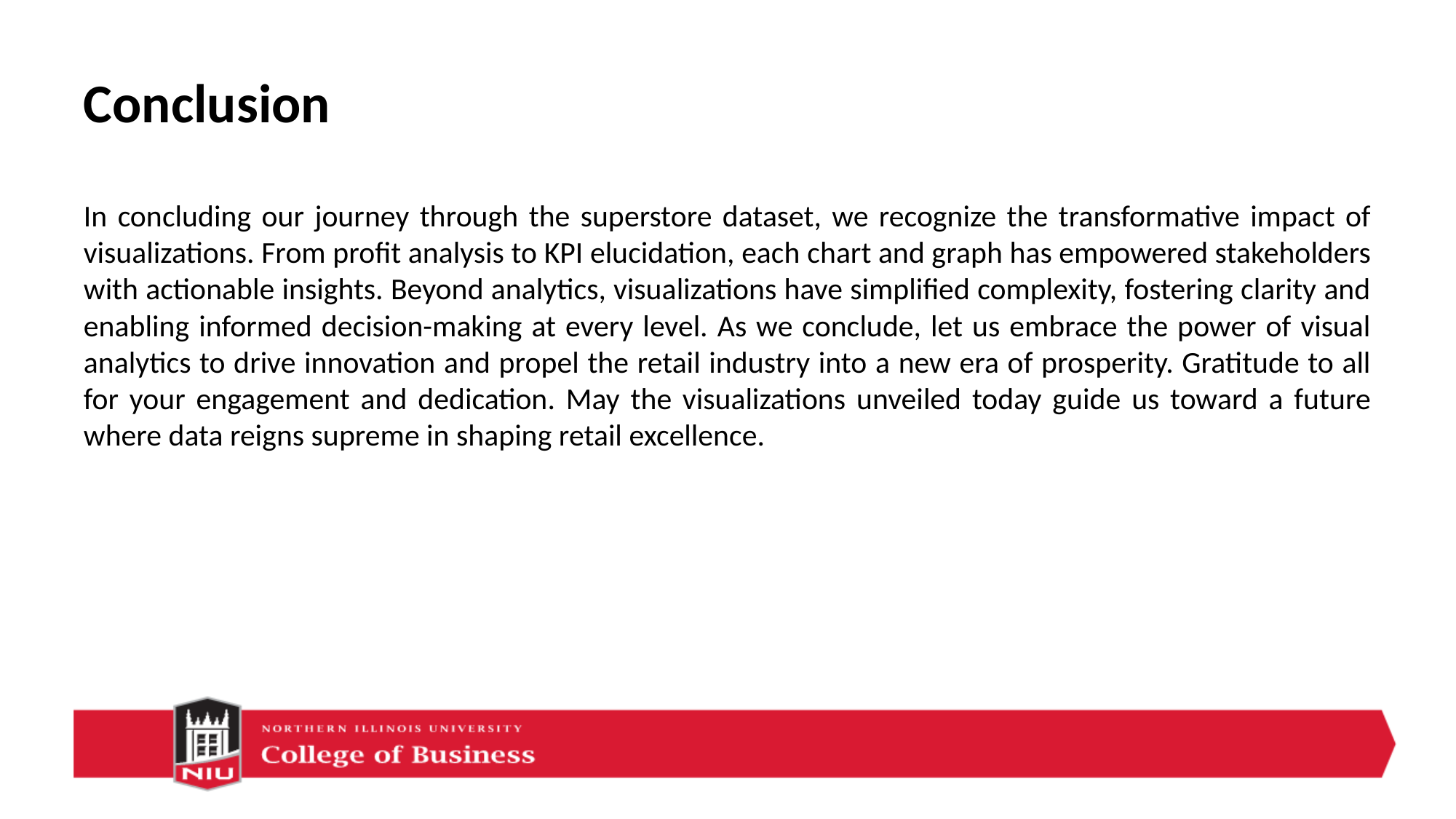

# Conclusion
In concluding our journey through the superstore dataset, we recognize the transformative impact of visualizations. From profit analysis to KPI elucidation, each chart and graph has empowered stakeholders with actionable insights. Beyond analytics, visualizations have simplified complexity, fostering clarity and enabling informed decision-making at every level. As we conclude, let us embrace the power of visual analytics to drive innovation and propel the retail industry into a new era of prosperity. Gratitude to all for your engagement and dedication. May the visualizations unveiled today guide us toward a future where data reigns supreme in shaping retail excellence.